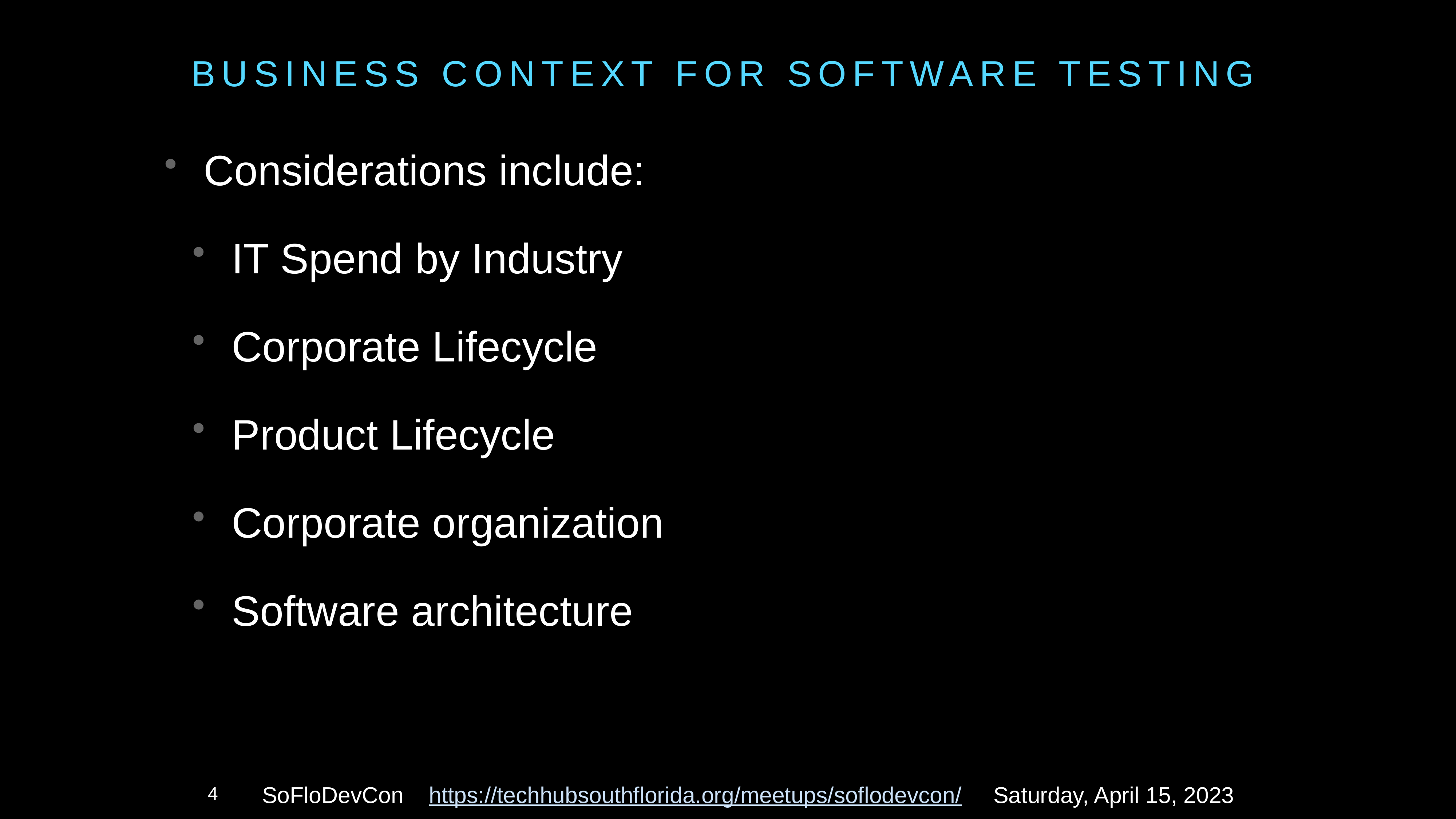

# BUSINESS CONTEXT FOR SOFTWARE TESTING
Considerations include:
IT Spend by Industry
Corporate Lifecycle
Product Lifecycle
Corporate organization
Software architecture
SoFloDevCon    https://techhubsouthflorida.org/meetups/soflodevcon/     Saturday, April 15, 2023
4